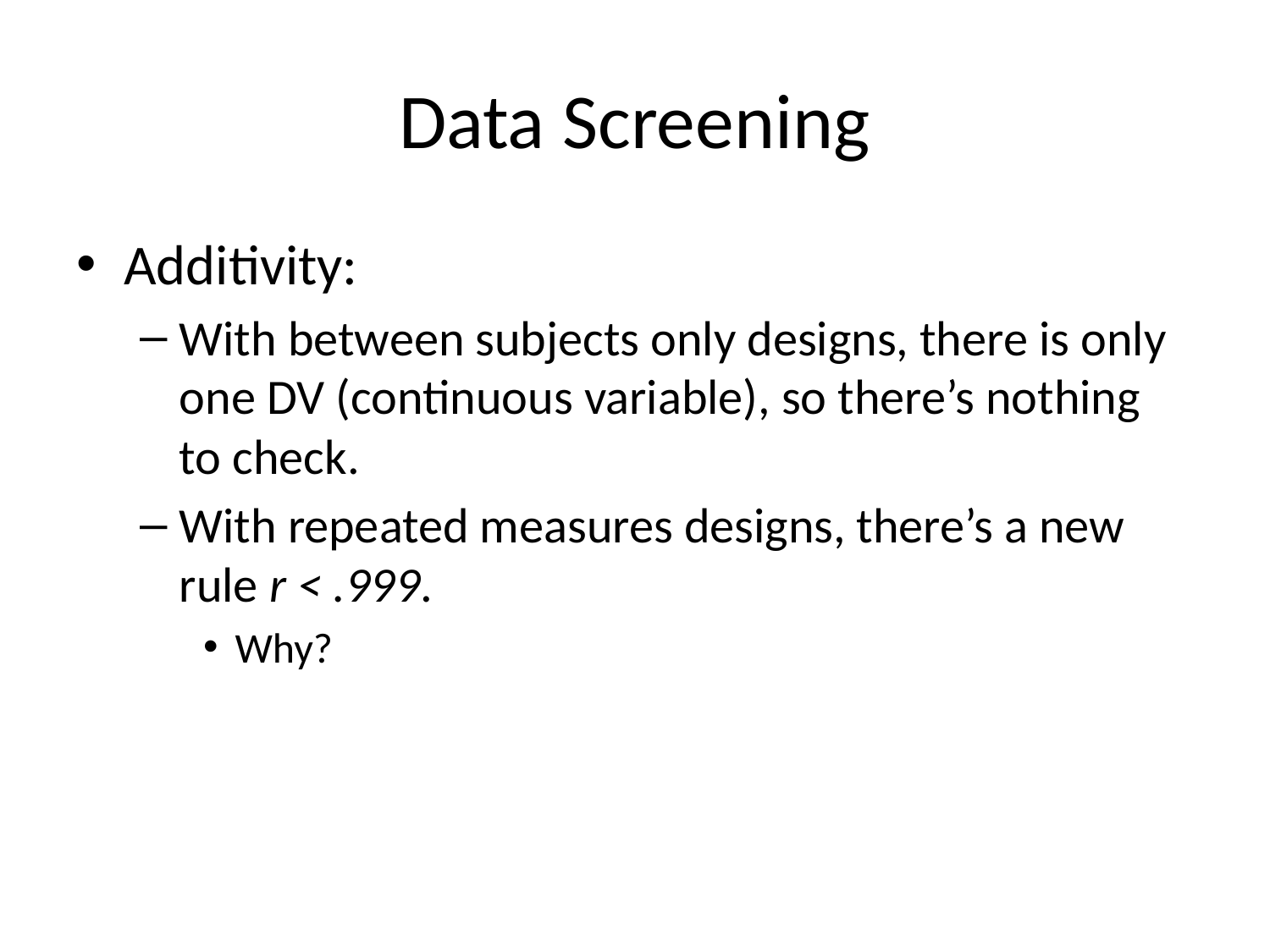

# Data Screening
Additivity:
With between subjects only designs, there is only one DV (continuous variable), so there’s nothing to check.
With repeated measures designs, there’s a new rule r < .999.
Why?